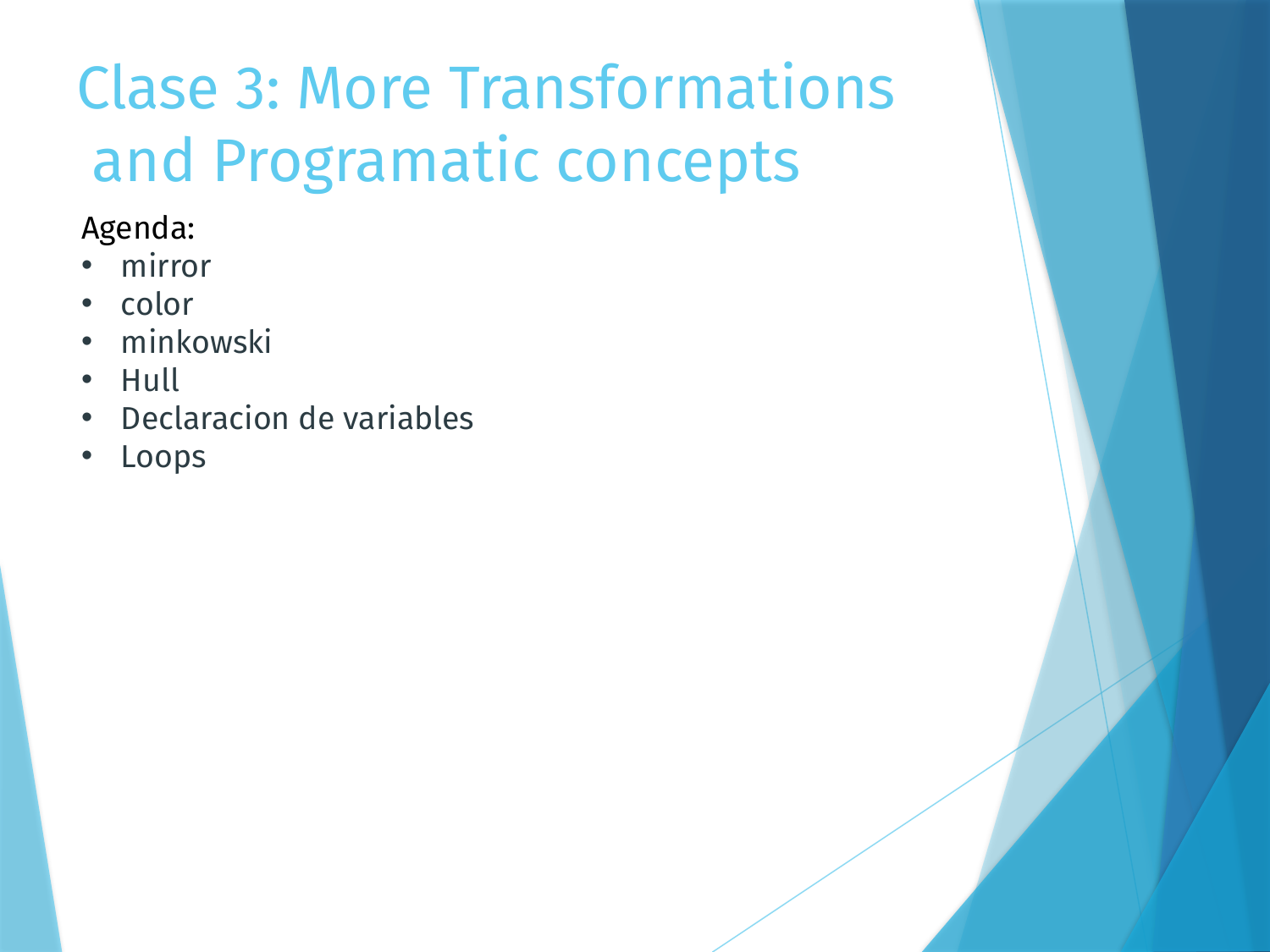

# Clase 3: More Transformations and Programatic concepts
Agenda:
mirror
color
minkowski
Hull
Declaracion de variables
Loops